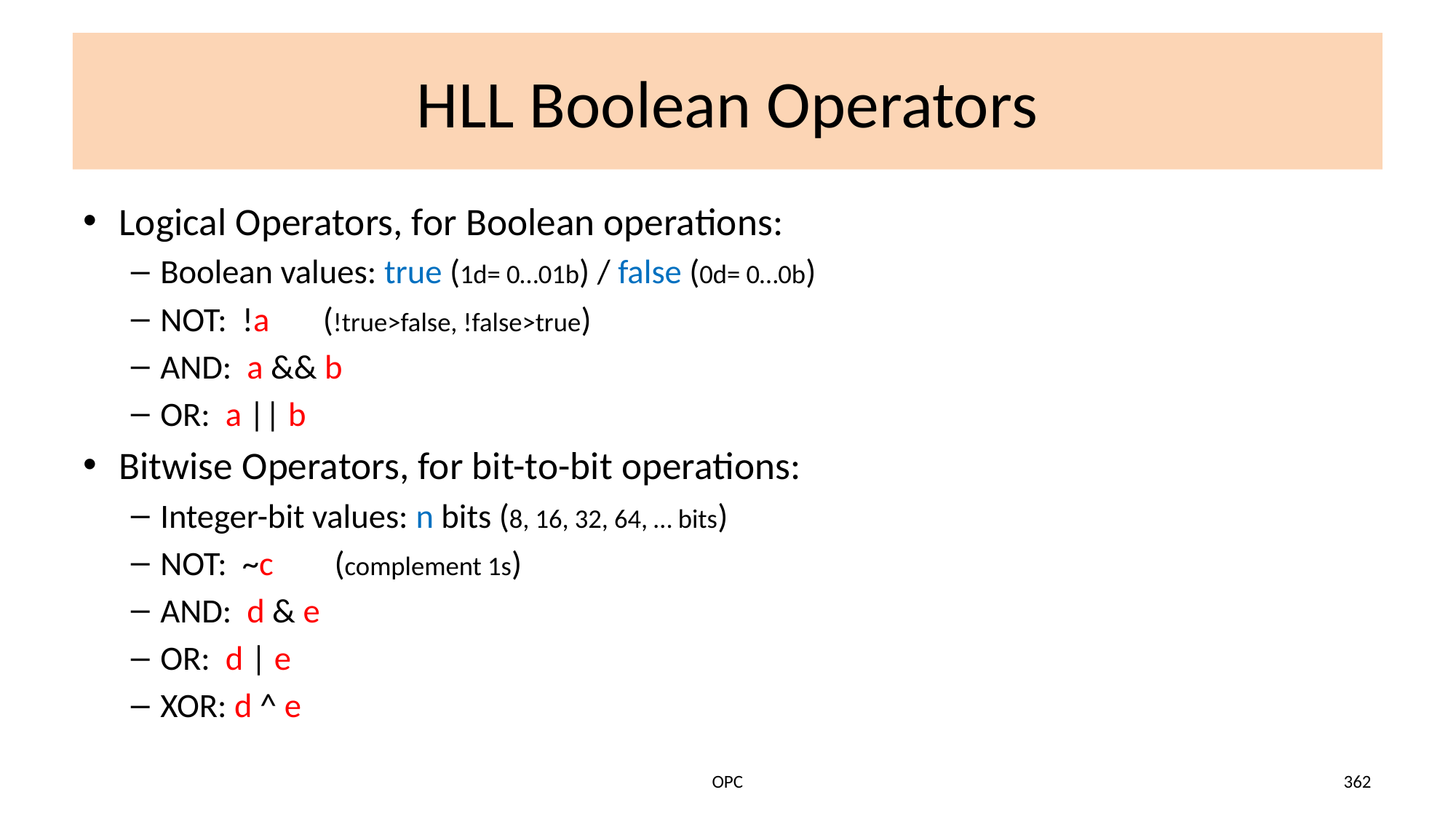

# HLL Boolean Operators
Logical Operators, for Boolean operations:
Boolean values: true (1d= 0…01b) / false (0d= 0…0b)
NOT:  !a       (!true>false, !false>true)
AND:  a && b
OR:  a || b
Bitwise Operators, for bit-to-bit operations:
Integer-bit values: n bits (8, 16, 32, 64, … bits)
NOT:  ~c        (complement 1s)
AND:  d & e
OR:  d | e
XOR: d ^ e

OPC
362